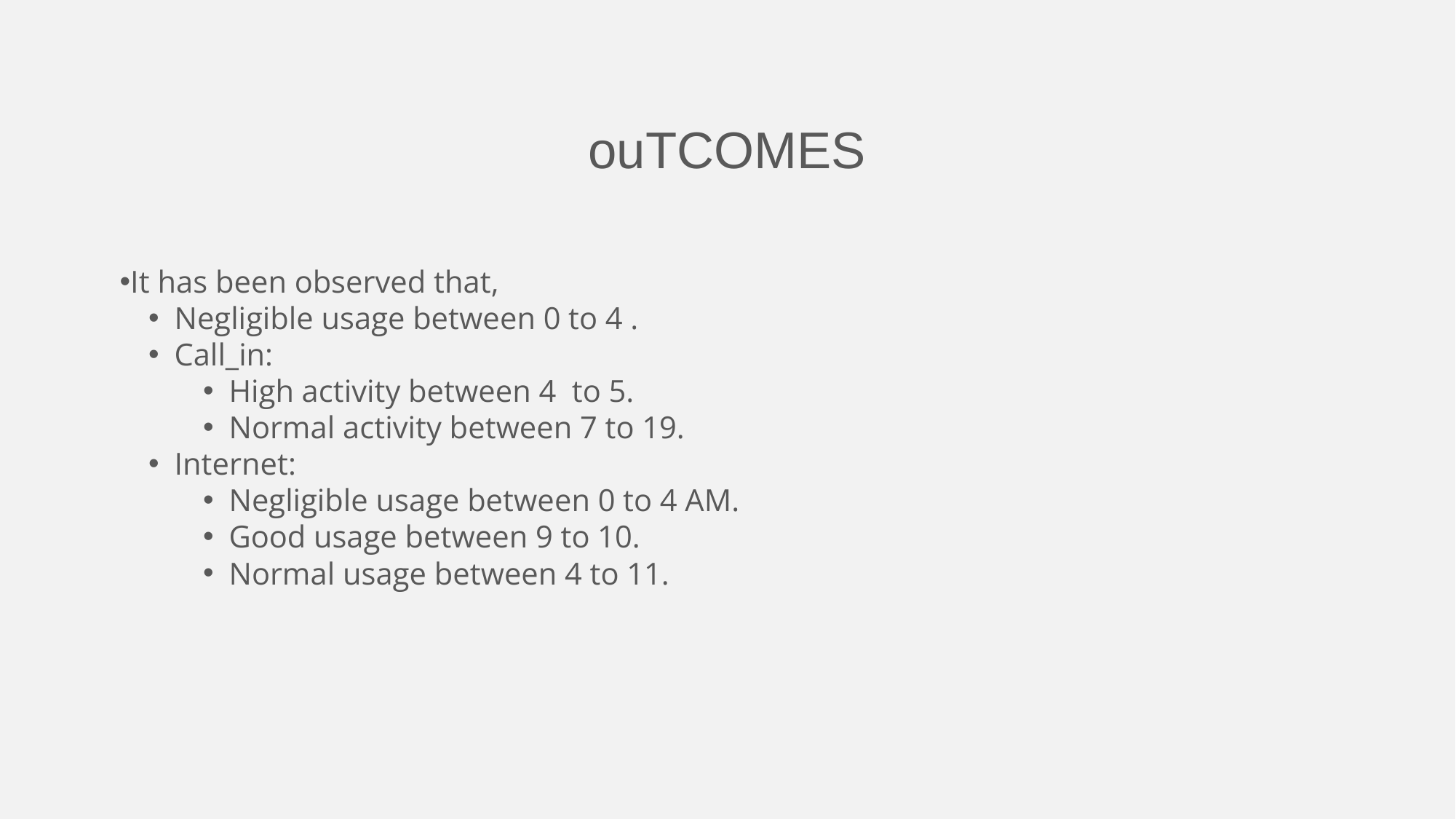

ouTCOMES
It has been observed that,
Negligible usage between 0 to 4 .
Call_in:
High activity between 4  to 5.
Normal activity between 7 to 19.
Internet:
Negligible usage between 0 to 4 AM.
Good usage between 9 to 10.
Normal usage between 4 to 11.